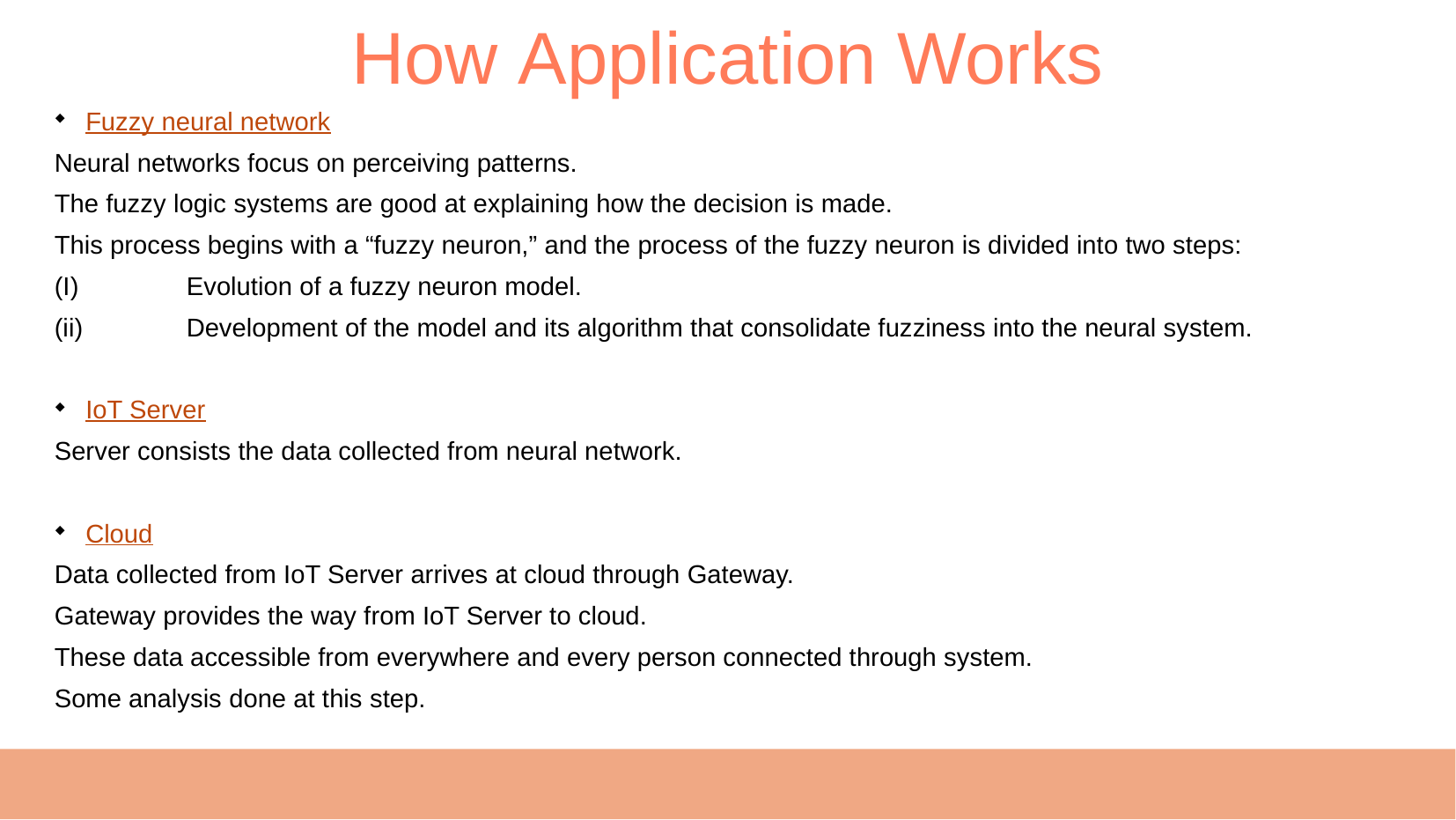

How Application Works
Fuzzy neural network
Neural networks focus on perceiving patterns.
The fuzzy logic systems are good at explaining how the decision is made.
This process begins with a “fuzzy neuron,” and the process of the fuzzy neuron is divided into two steps:
(I)	Evolution of a fuzzy neuron model.
(ii)	Development of the model and its algorithm that consolidate fuzziness into the neural system.

IoT Server
Server consists the data collected from neural network.

Cloud
Data collected from IoT Server arrives at cloud through Gateway.
Gateway provides the way from IoT Server to cloud.
These data accessible from everywhere and every person connected through system.
Some analysis done at this step.